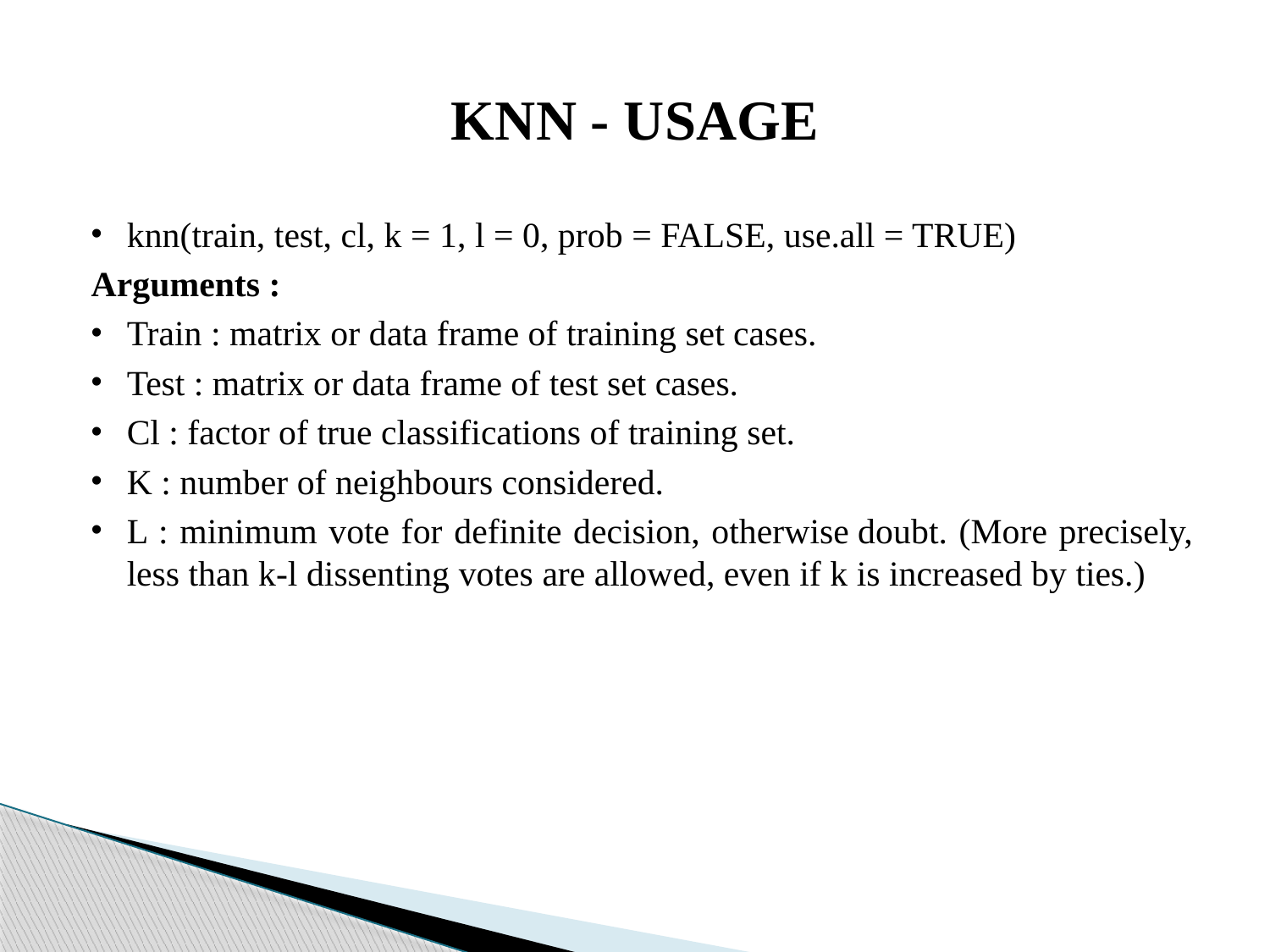

# KNN - USAGE
knn(train, test, cl, k = 1, l = 0, prob = FALSE, use.all = TRUE)
Arguments :
Train : matrix or data frame of training set cases.
Test : matrix or data frame of test set cases.
Cl : factor of true classifications of training set.
K : number of neighbours considered.
L : minimum vote for definite decision, otherwise doubt. (More precisely, less than k-l dissenting votes are allowed, even if k is increased by ties.)